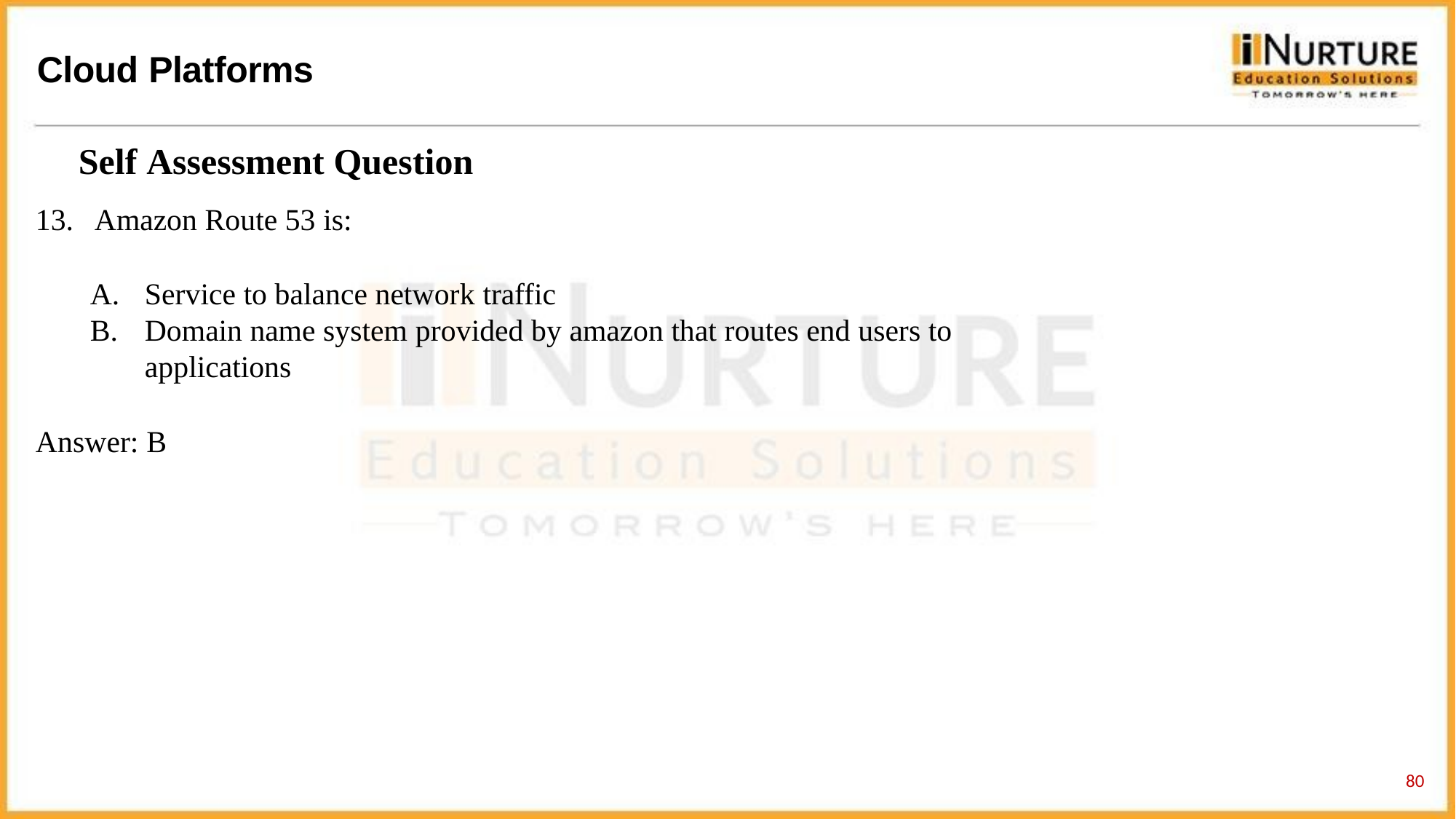

# Cloud Platforms
Self Assessment Question
Amazon Route 53 is:

Service to balance network traffic
Domain name system provided by amazon that routes end users to applications

Answer: B
80